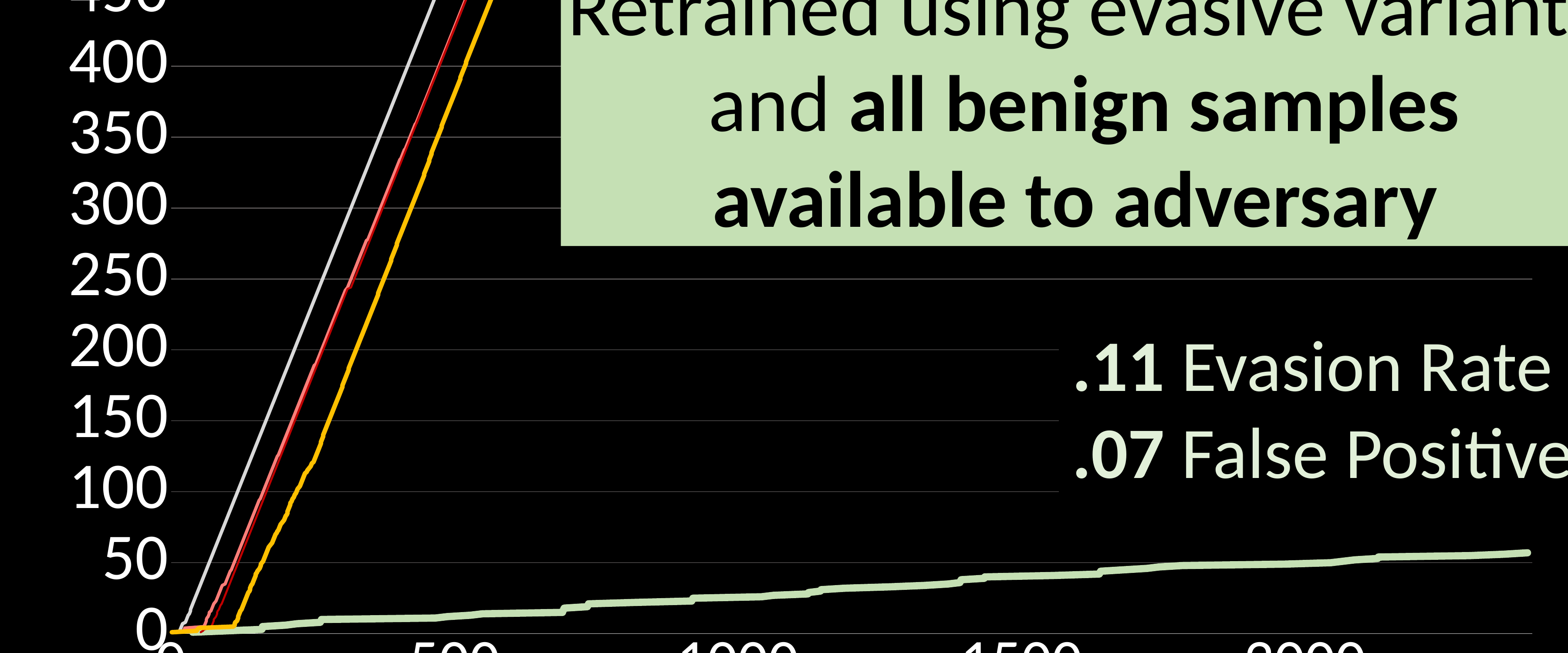

### Chart

| Category |  | Hidost16_adv_ben_retrain1_newbenign | Hidost16_adv_ben_retrain2_newbenign | Hidost16_adv_ben_retrain3_newbenign | Hidost16_adv_ben_retrain1 |
|---|---|---|---|---|---|
Retrained using evasive variants and all benign samples available to adversary
.11 Evasion Rate
.07 False Positive
Generations